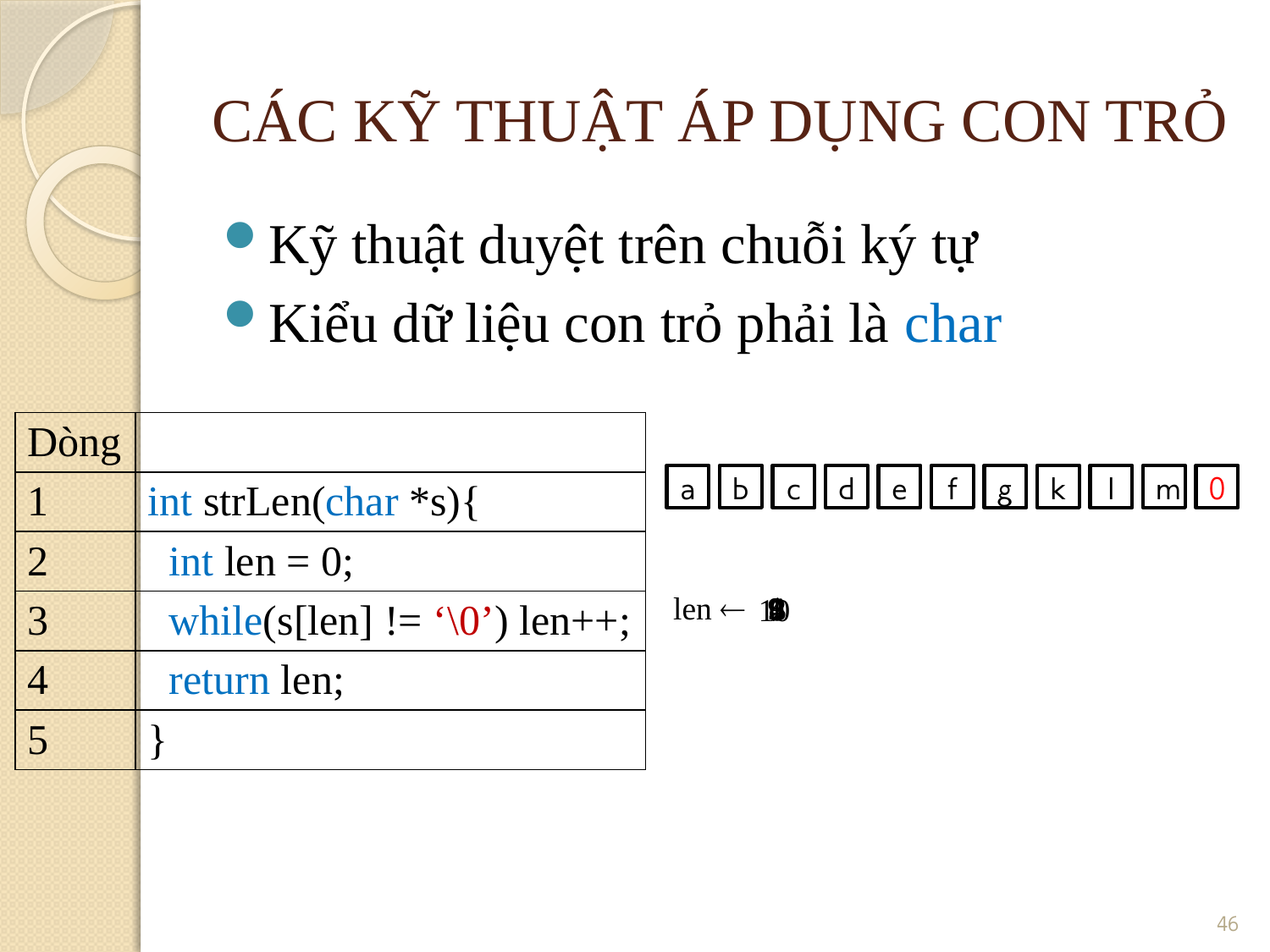

CÁC KỸ THUẬT ÁP DỤNG CON TRỎ
Kỹ thuật duyệt trên chuỗi ký tự
Kiểu dữ liệu con trỏ phải là char

| Dòng |  |
| --- | --- |
| 1 | int strLen(char \*s){ |
| 2 | int len = 0; |
| 3 | while(s[len] != ‘\0’) len++; |
| 4 | return len; |
| 5 | } |
a
b
c
d
e
f
g
k
l
m
0
1
len ←
8
2
4
9
5
0
6
3
10
7
46